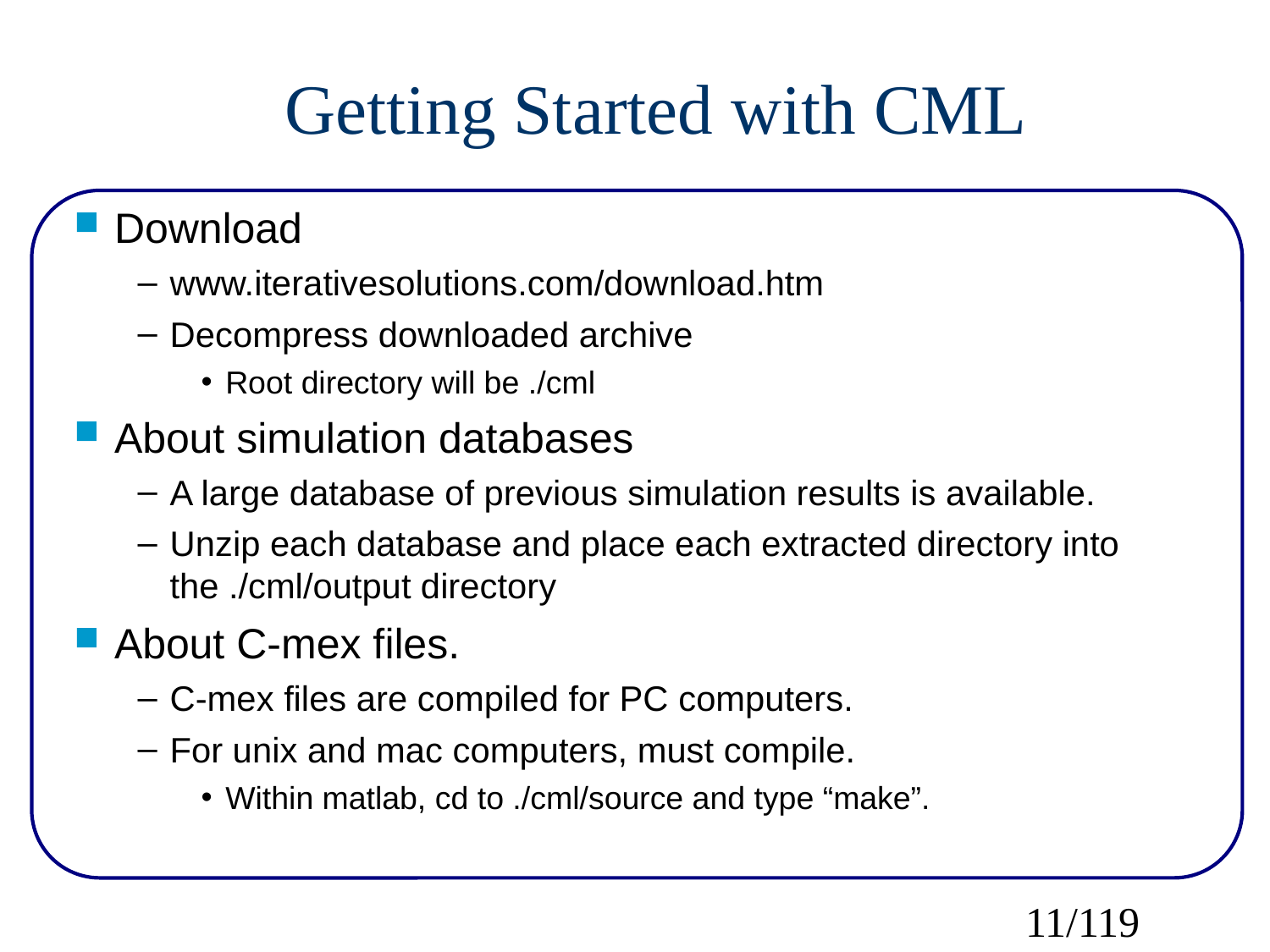

Getting Started with CML
Download
www.iterativesolutions.com/download.htm
Decompress downloaded archive
Root directory will be ./cml
About simulation databases
A large database of previous simulation results is available.
Unzip each database and place each extracted directory into the ./cml/output directory
About C-mex files.
C-mex files are compiled for PC computers.
For unix and mac computers, must compile.
Within matlab, cd to ./cml/source and type “make”.
11/119